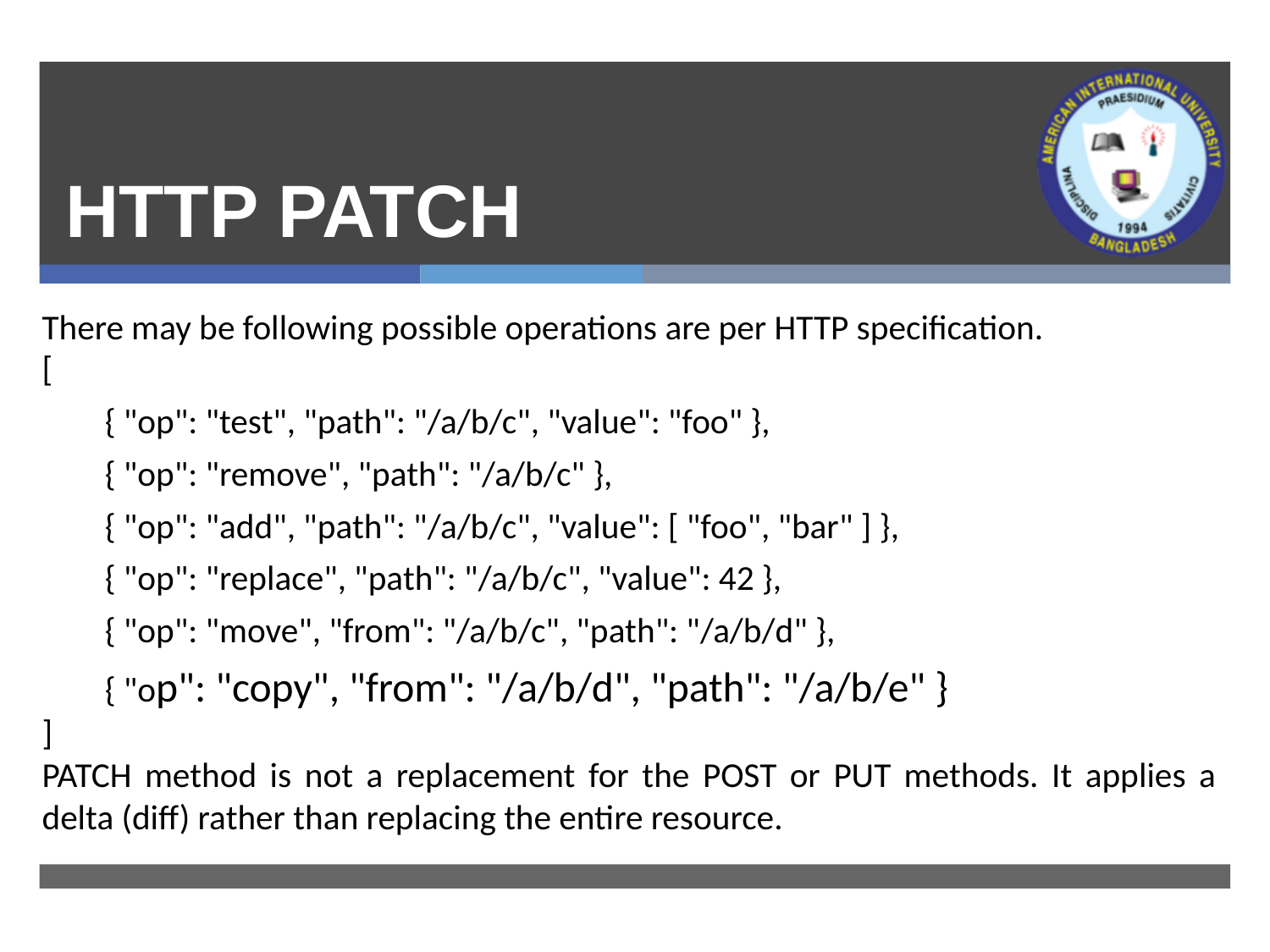

# HTTP PATCH
There may be following possible operations are per HTTP specification.
[
{ "op": "test", "path": "/a/b/c", "value": "foo" },
{ "op": "remove", "path": "/a/b/c" },
{ "op": "add", "path": "/a/b/c", "value": [ "foo", "bar" ] },
{ "op": "replace", "path": "/a/b/c", "value": 42 },
{ "op": "move", "from": "/a/b/c", "path": "/a/b/d" },
{ "op": "copy", "from": "/a/b/d", "path": "/a/b/e" }
]
PATCH method is not a replacement for the POST or PUT methods. It applies a delta (diff) rather than replacing the entire resource.